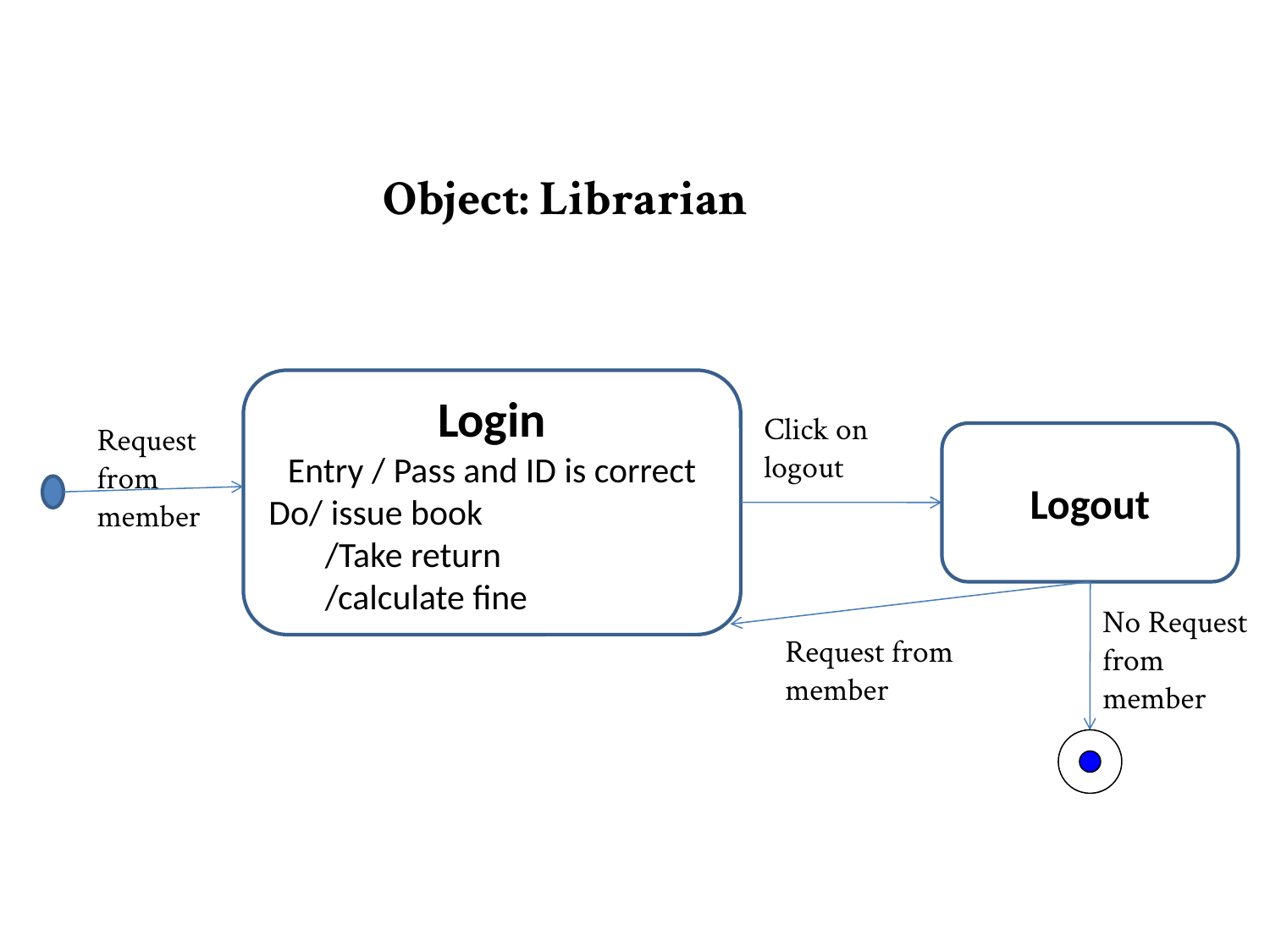

Object: Librarian
Login
Entry / Pass and ID is correct
Do/ issue book
       /Take return
       /calculate fine
Click on logout
Request from member
Logout

No Request from member
Request from member